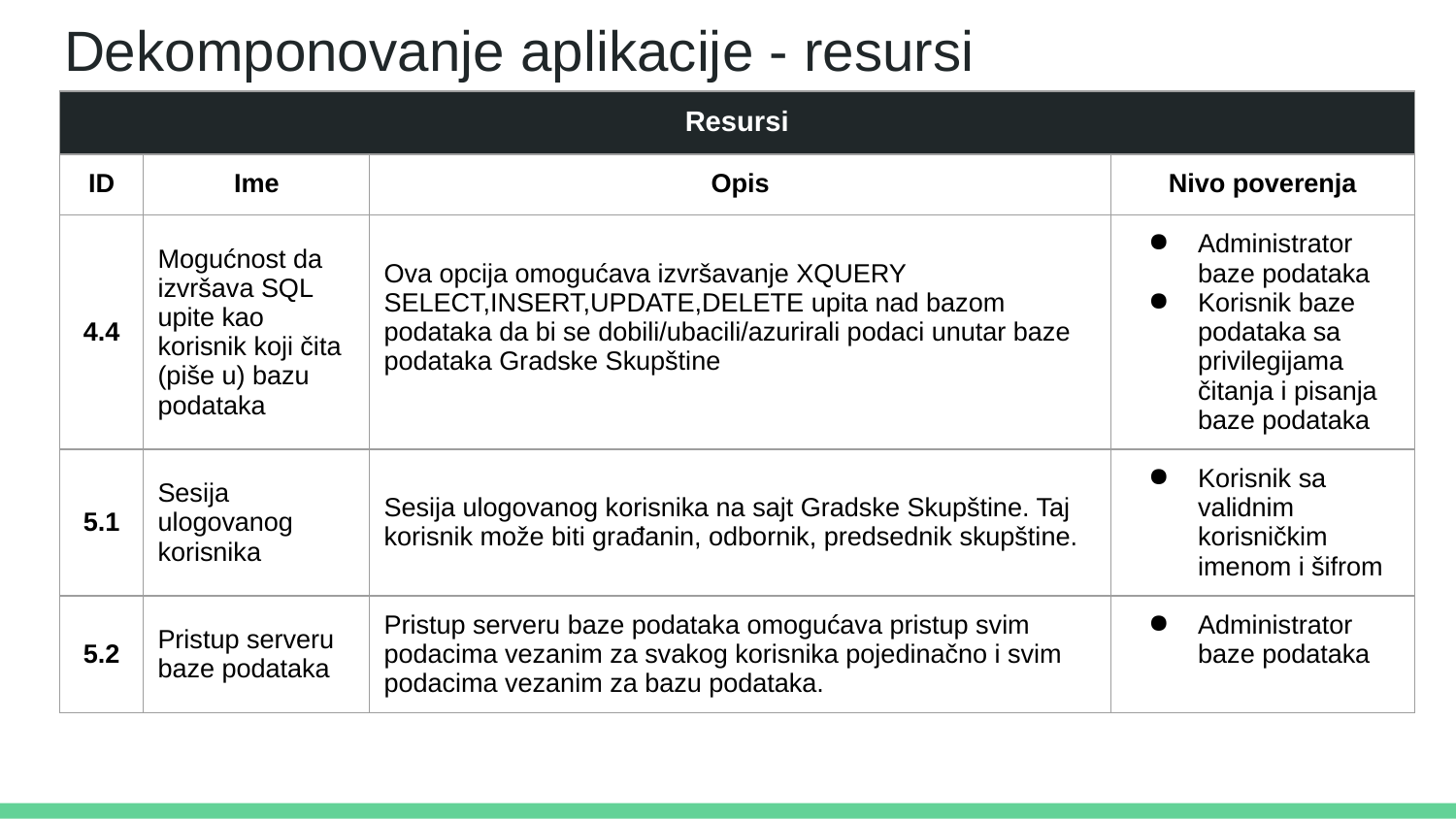

# Dekomponovanje aplikacije - resursi
| Resursi |  |  |  |
| --- | --- | --- | --- |
| ID | Ime | Opis | Nivo poverenja |
| 4.4 | Mogućnost da izvršava SQL upite kao korisnik koji čita (piše u) bazu podataka | Ova opcija omogućava izvršavanje XQUERY SELECT,INSERT,UPDATE,DELETE upita nad bazom podataka da bi se dobili/ubacili/azurirali podaci unutar baze podataka Gradske Skupštine | Administrator baze podataka Korisnik baze podataka sa privilegijama čitanja i pisanja baze podataka |
| 5.1 | Sesija ulogovanog korisnika | Sesija ulogovanog korisnika na sajt Gradske Skupštine. Taj korisnik može biti građanin, odbornik, predsednik skupštine. | Korisnik sa validnim korisničkim imenom i šifrom |
| 5.2 | Pristup serveru baze podataka | Pristup serveru baze podataka omogućava pristup svim podacima vezanim za svakog korisnika pojedinačno i svim podacima vezanim za bazu podataka. | Administrator baze podataka |